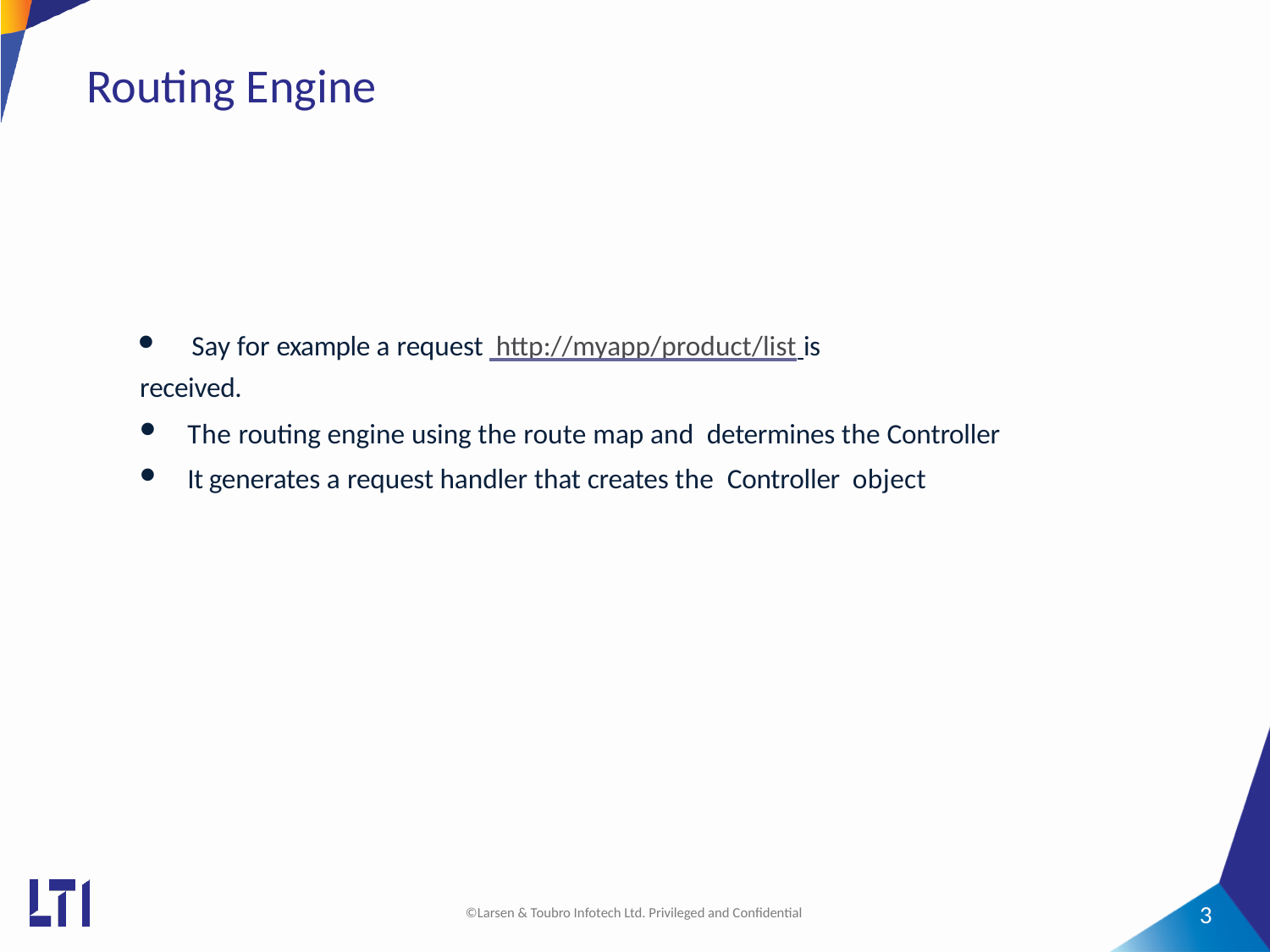

# Routing Engine
     Say for example a request  http://myapp/product/list is received.
The routing engine using the route map and  determines the Controller
It generates a request handler that creates the  Controller object